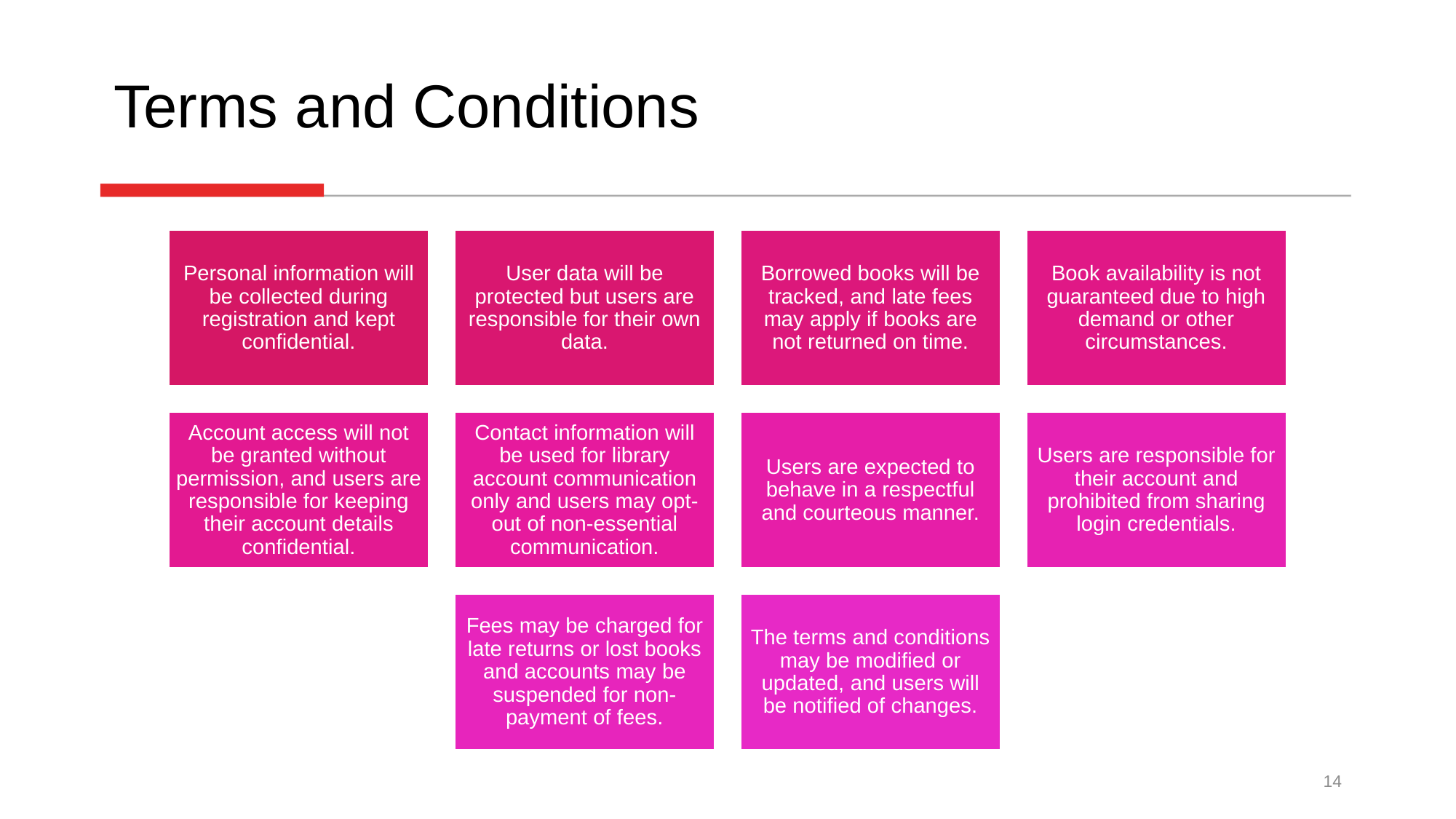

# Terms and Conditions

Personal information will be collected during registration and kept confidential.
User data will be protected but users are responsible for their own data.
Borrowed books will be tracked, and late fees may apply if books are not returned on time.
Book availability is not guaranteed due to high demand or other circumstances.
Account access will not be granted without permission, and users are responsible for keeping their account details confidential.
Contact information will be used for library account communication only and users may opt-out of non-essential communication.
Users are expected to behave in a respectful and courteous manner.
Users are responsible for their account and prohibited from sharing login credentials.
Fees may be charged for late returns or lost books and accounts may be suspended for non-payment of fees.
The terms and conditions may be modified or updated, and users will be notified of changes.
14